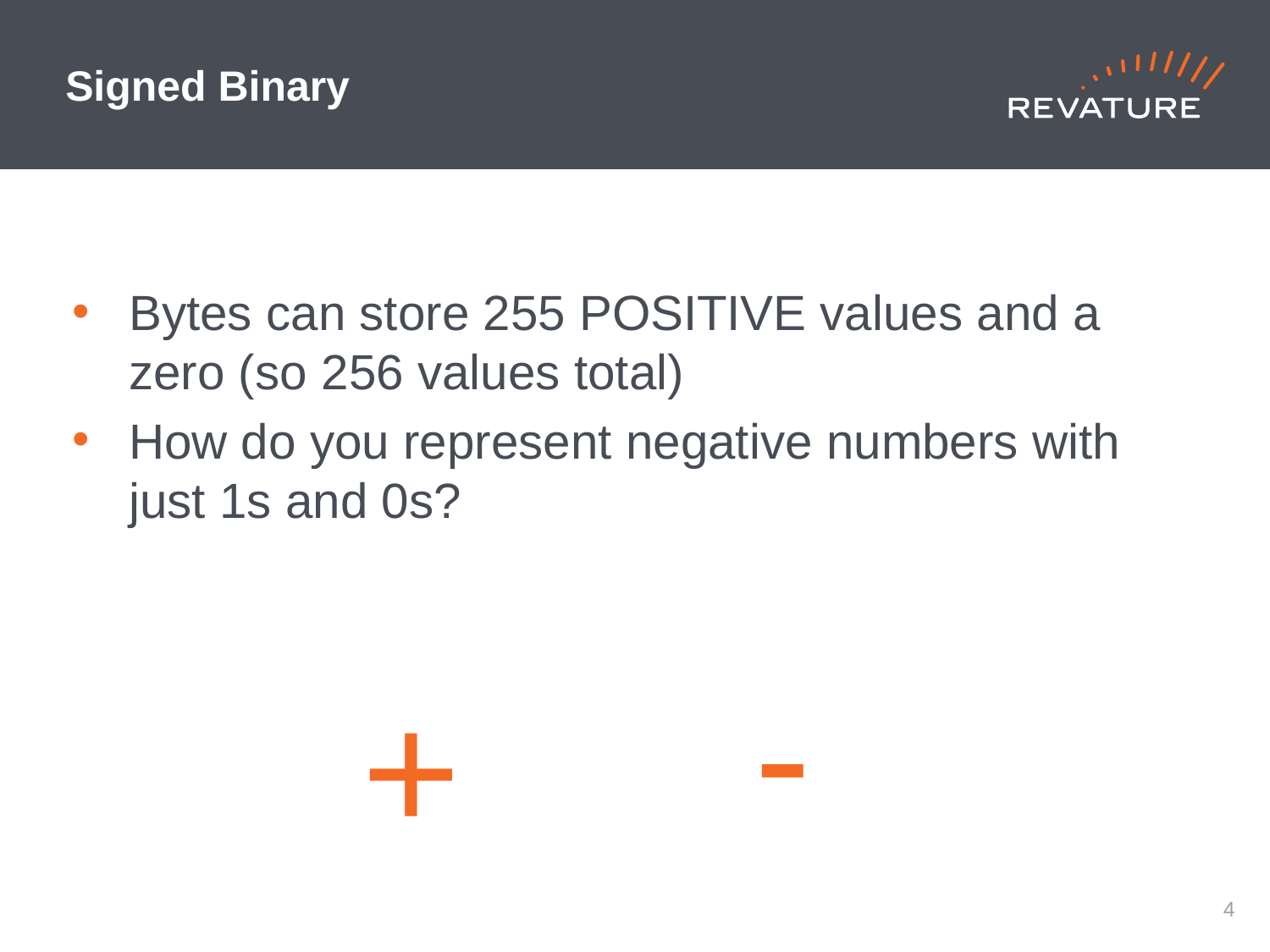

# Signed Binary

Bytes can store 255 POSITIVE values and a zero (so 256 values total)
How do you represent negative numbers with just 1s and 0s?
-
+
4